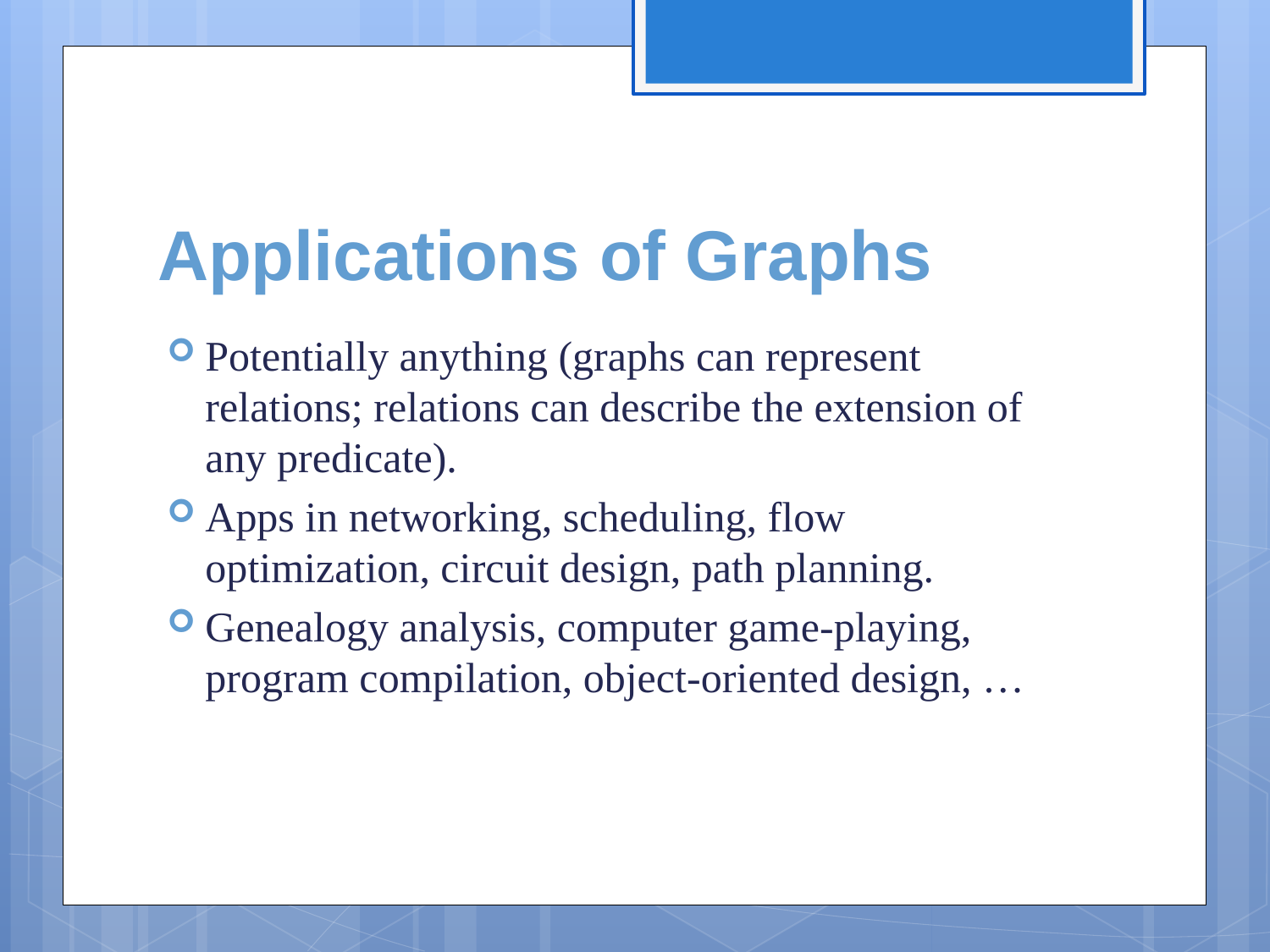

# Applications of Graphs
Potentially anything (graphs can represent relations; relations can describe the extension of any predicate).
Apps in networking, scheduling, flow optimization, circuit design, path planning.
Genealogy analysis, computer game-playing, program compilation, object-oriented design, …